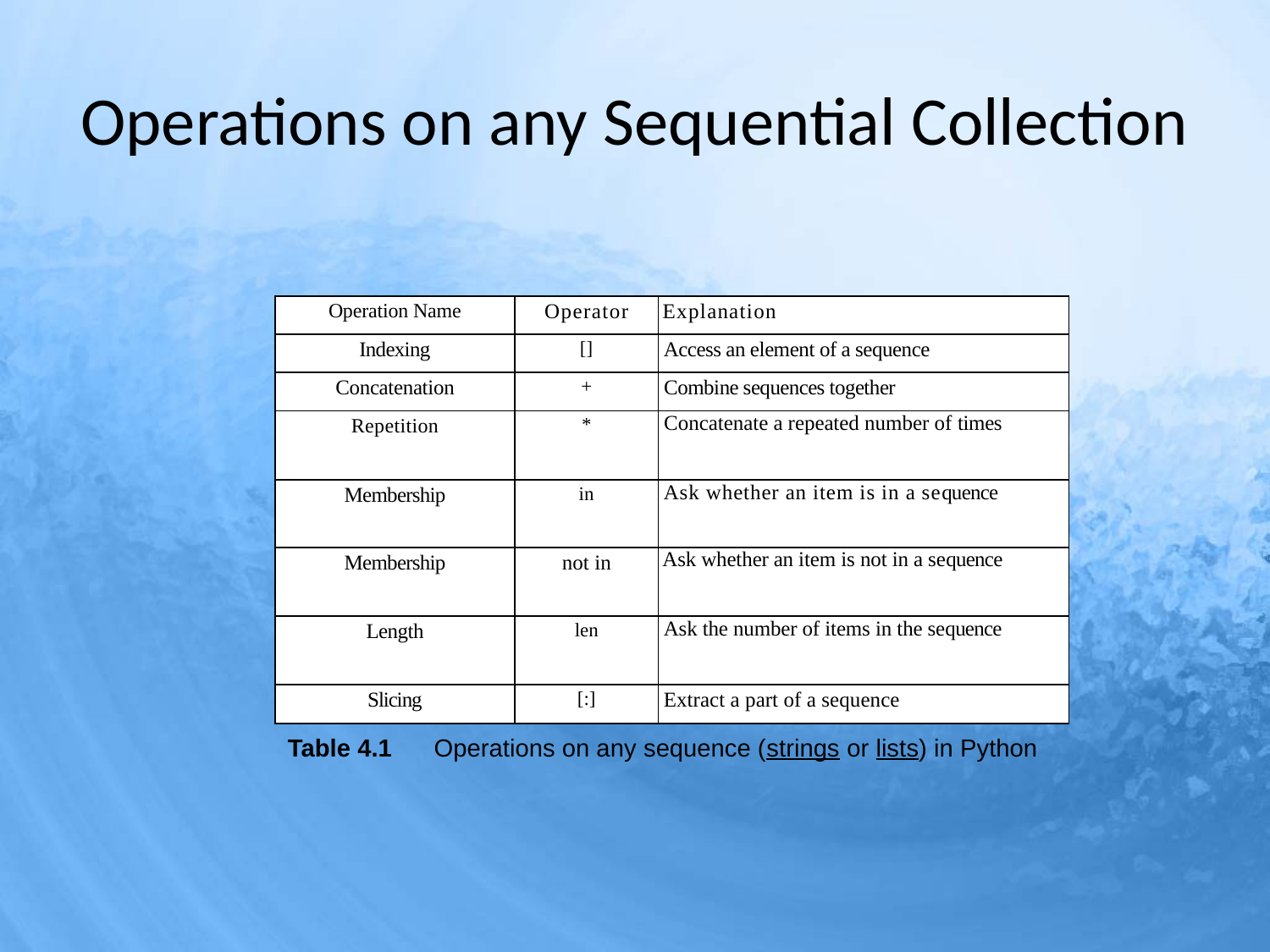

# Operations on any Sequential Collection
| Operation Name | Operator | Explanation |
| --- | --- | --- |
| Indexing | [] | Access an element of a sequence |
| Concatenation | + | Combine sequences together |
| Repetition | \* | Concatenate a repeated number of times |
| Membership | in | Ask whether an item is in a se­quence |
| Membership | not in | Ask whether an item is not in a se­quence |
| Length | len | Ask the number of items in the se­quence |
| Slicing | [:] | Extract a part of a sequence |
Table 4.1      Operations on any sequence (strings or lists) in Python